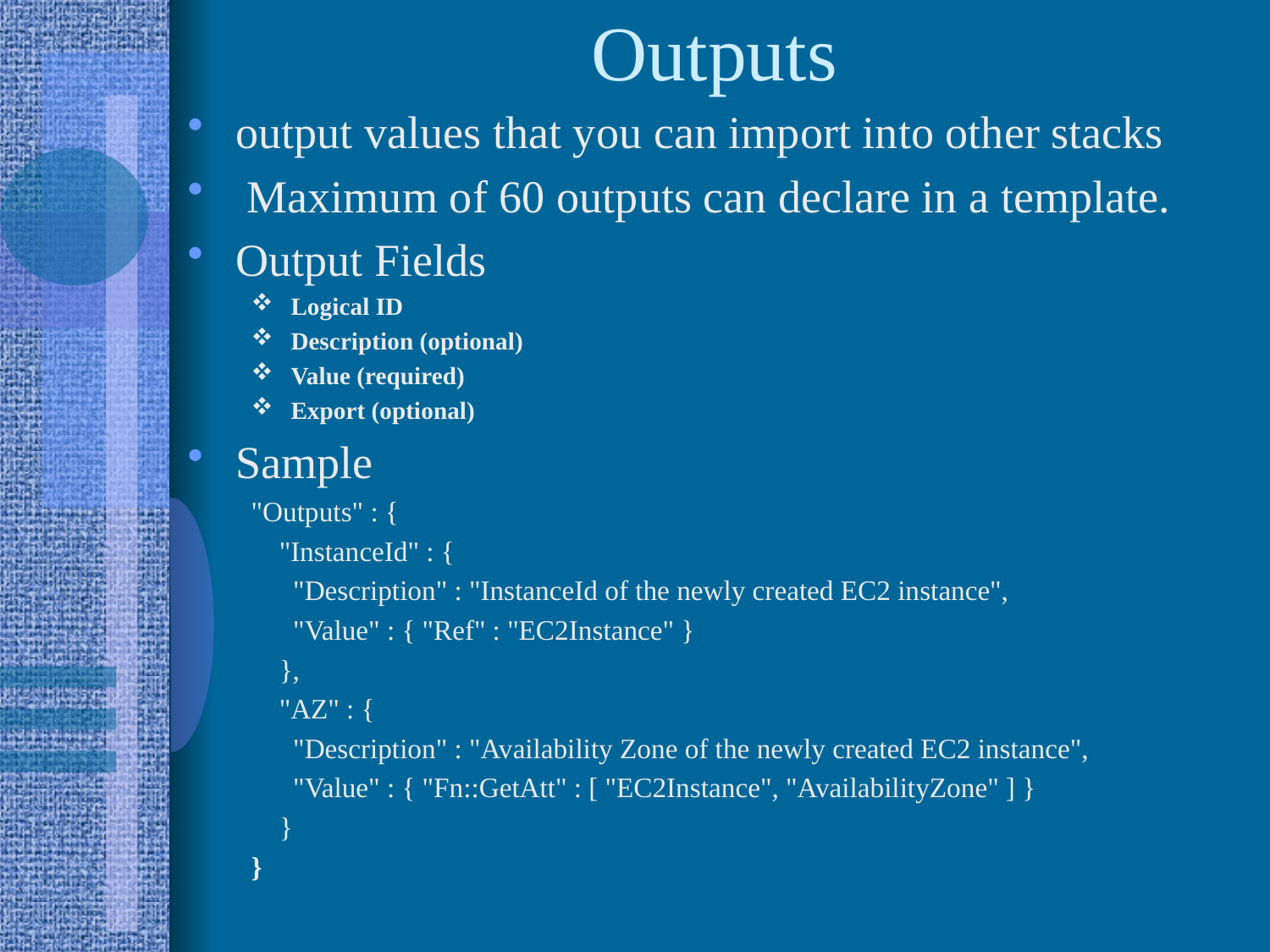

# Outputs
output values that you can import into other stacks
 Maximum of 60 outputs can declare in a template.
Output Fields
Logical ID
Description (optional)
Value (required)
Export (optional)
Sample
"Outputs" : {
    "InstanceId" : {
      "Description" : "InstanceId of the newly created EC2 instance",
      "Value" : { "Ref" : "EC2Instance" }
    },
    "AZ" : {
      "Description" : "Availability Zone of the newly created EC2 instance",
      "Value" : { "Fn::GetAtt" : [ "EC2Instance", "AvailabilityZone" ] }
    }
}